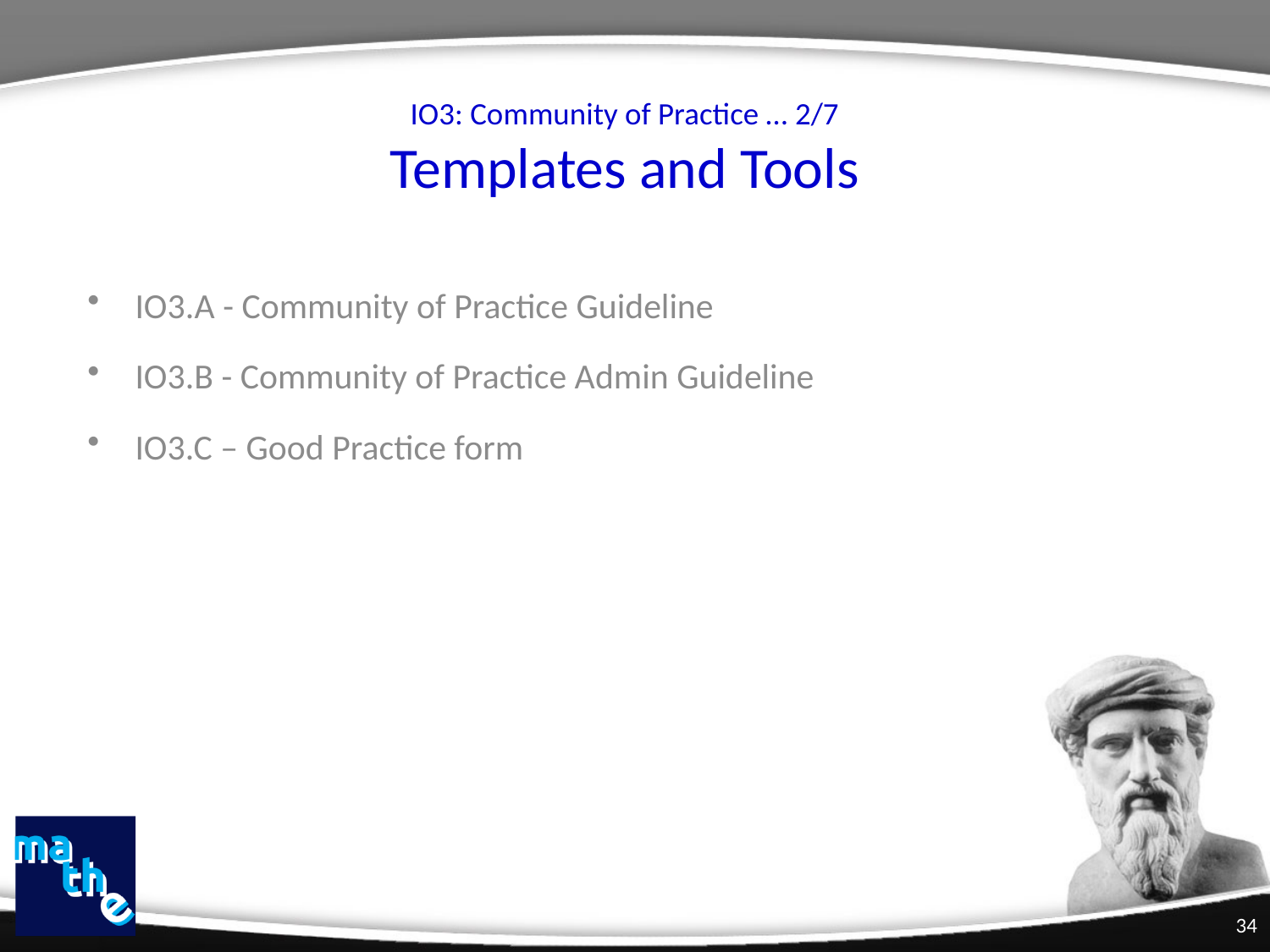

# IO3: Community of Practice … 2/7 Templates and Tools
IO3.A - Community of Practice Guideline
IO3.B - Community of Practice Admin Guideline
IO3.C – Good Practice form

IO3.A –Table of contents (To be developed)
IO3.B – Guidelines to create the publication contents (To be developed)